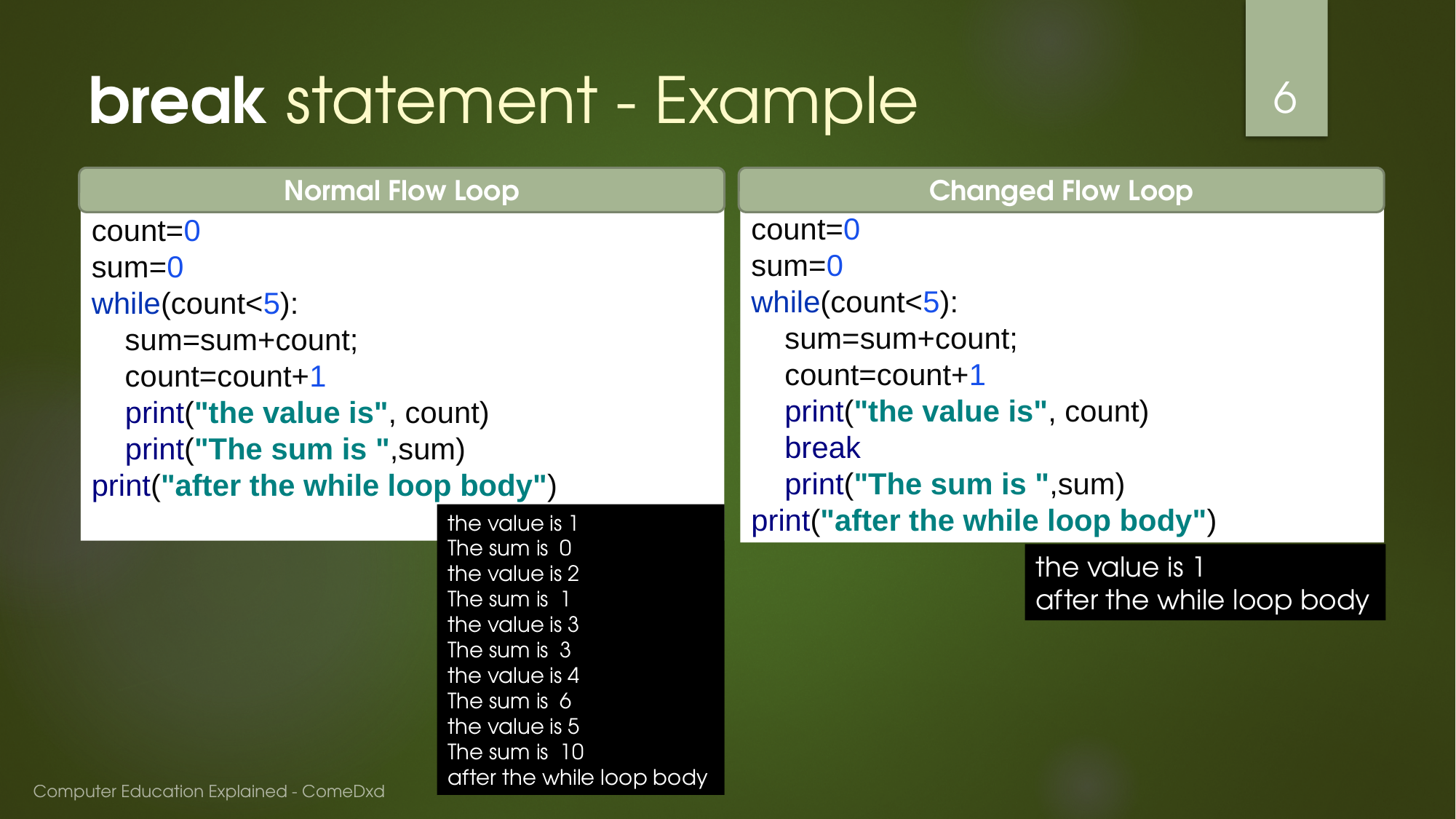

6
# break statement - Example
Normal Flow Loop
Changed Flow Loop
count=0
sum=0
while(count<5):
    sum=sum+count;
    count=count+1
    print("the value is", count)
    break
    print("The sum is ",sum)
print("after the while loop body")
count=0
sum=0
while(count<5):
    sum=sum+count;
    count=count+1
    print("the value is", count)
    print("The sum is ",sum)
print("after the while loop body")

the value is 1
The sum is  0
the value is 2
The sum is  1
the value is 3
The sum is  3
the value is 4
The sum is  6
the value is 5
The sum is  10
after the while loop body
the value is 1
after the while loop body
Computer Education Explained - ComeDxd